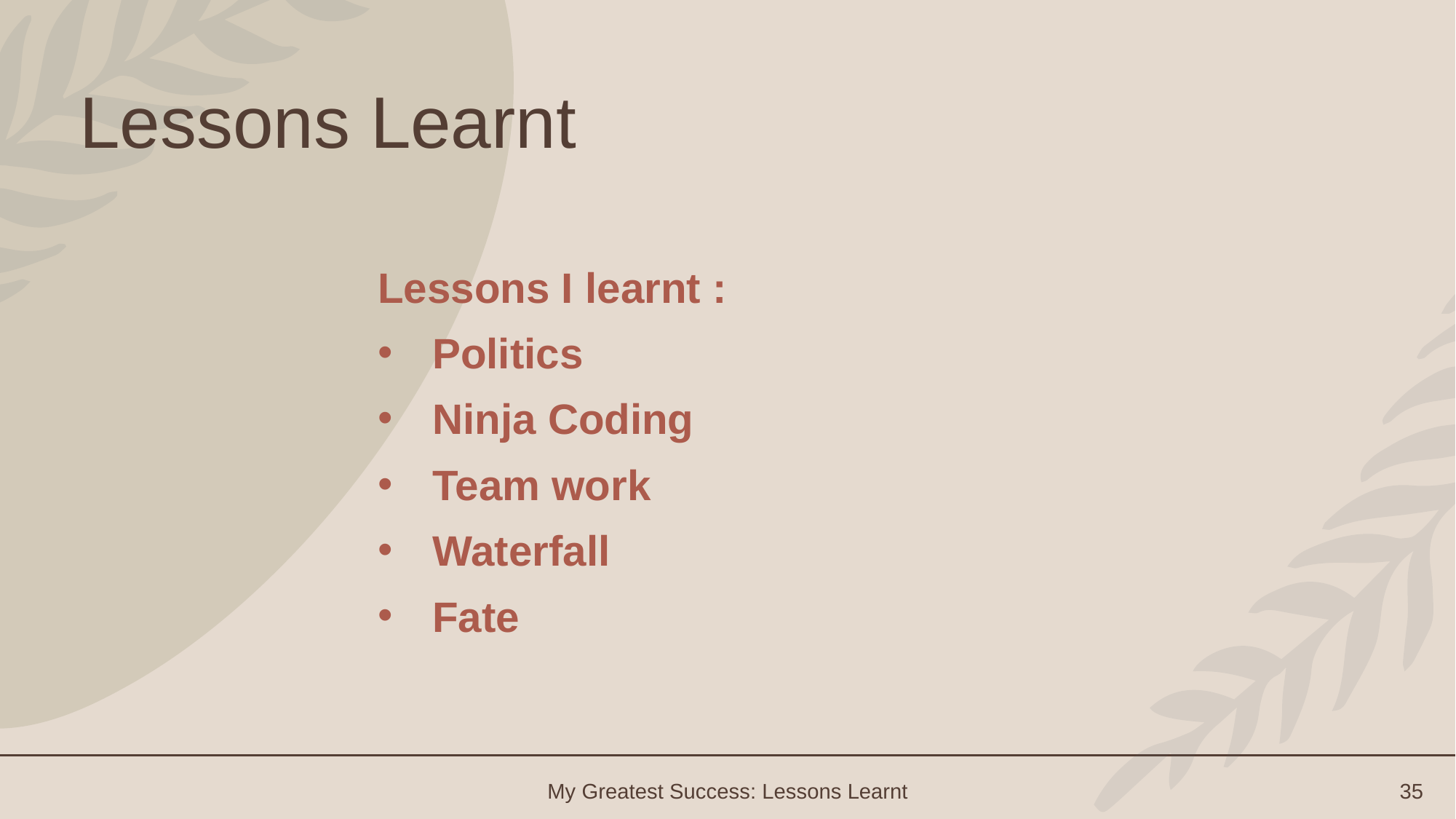

# Lessons Learnt

Lessons I learnt :
Politics
Ninja Coding
Team work
Waterfall
Fate
My Greatest Success: Lessons Learnt
35